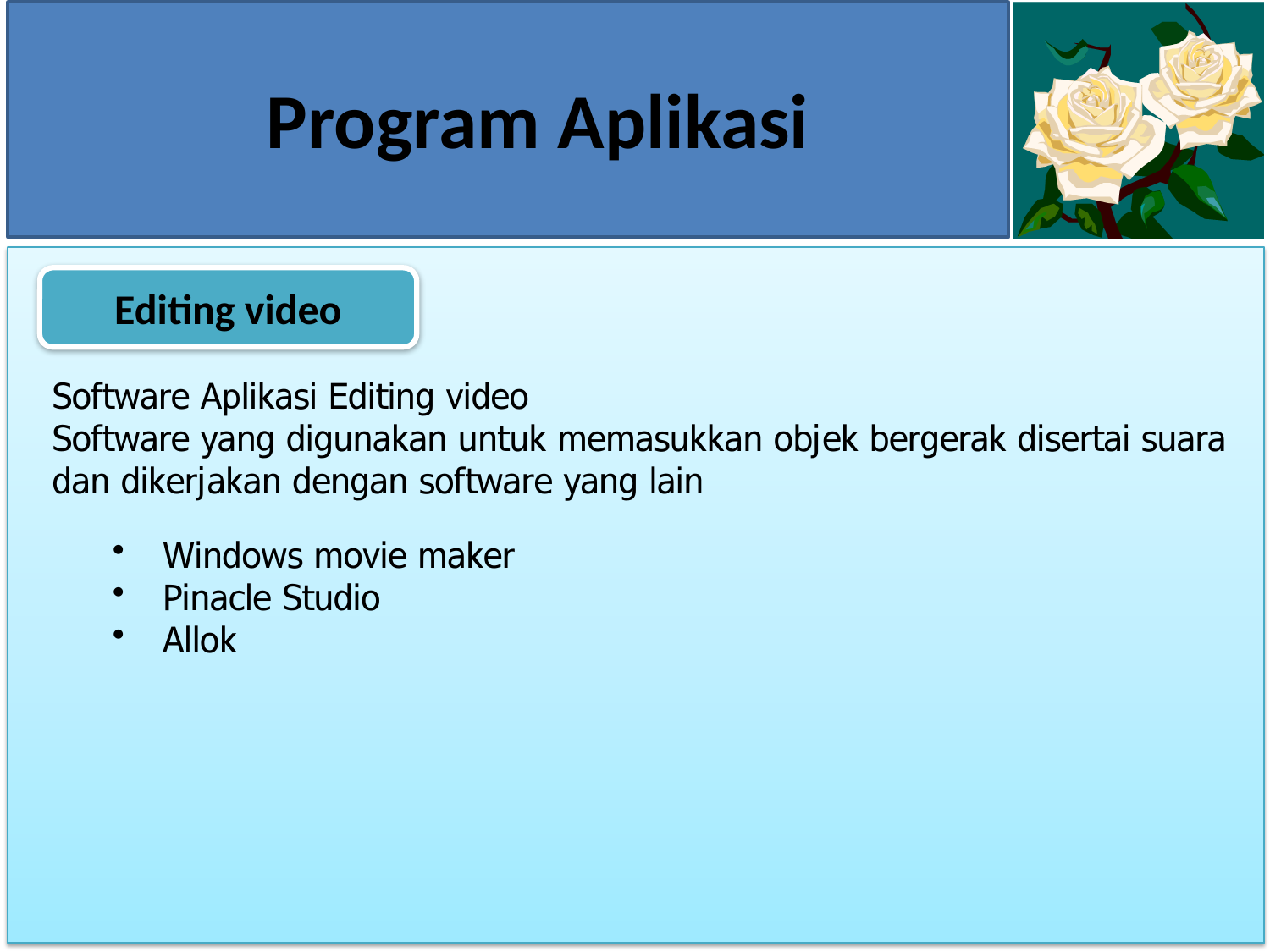

# Program Aplikasi
Editing video
Software Aplikasi Editing video
Software yang digunakan untuk memasukkan objek bergerak disertai suara dan dikerjakan dengan software yang lain
Windows movie maker
Pinacle Studio
Allok